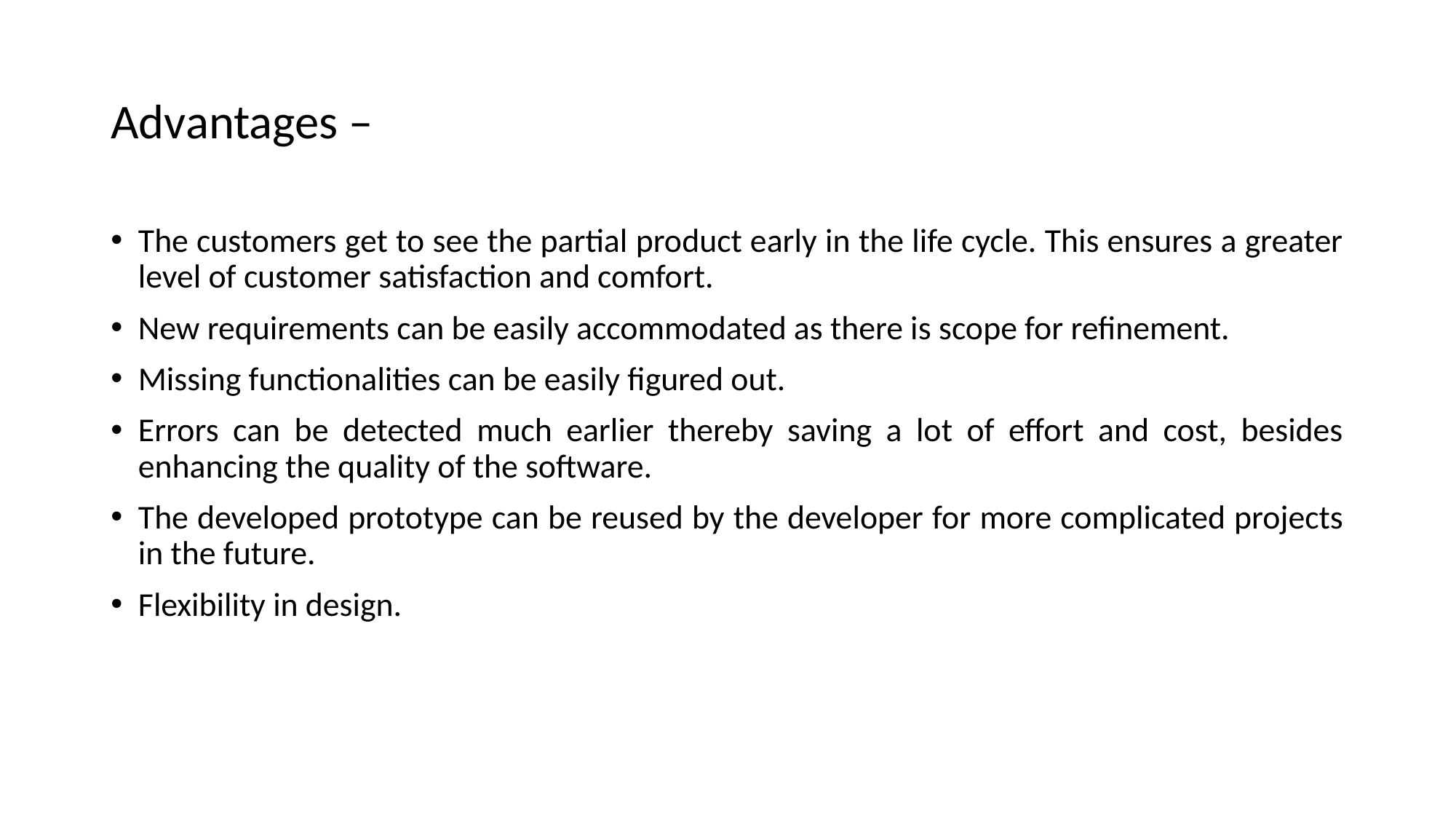

# Advantages –
The customers get to see the partial product early in the life cycle. This ensures a greater level of customer satisfaction and comfort.
New requirements can be easily accommodated as there is scope for refinement.
Missing functionalities can be easily figured out.
Errors can be detected much earlier thereby saving a lot of effort and cost, besides enhancing the quality of the software.
The developed prototype can be reused by the developer for more complicated projects in the future.
Flexibility in design.